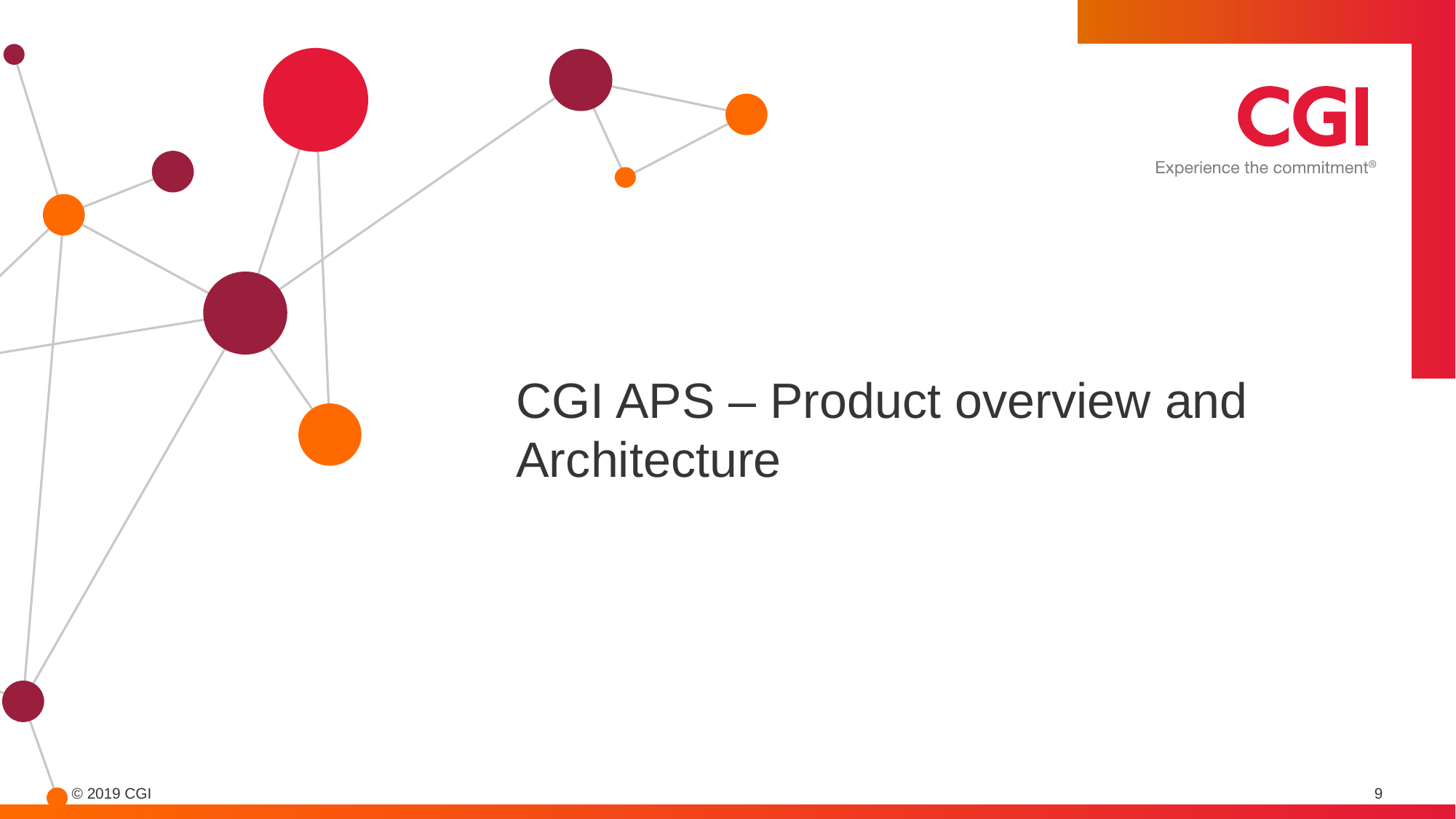

# CGI APS – Product overview and Architecturet Overview & Features

9